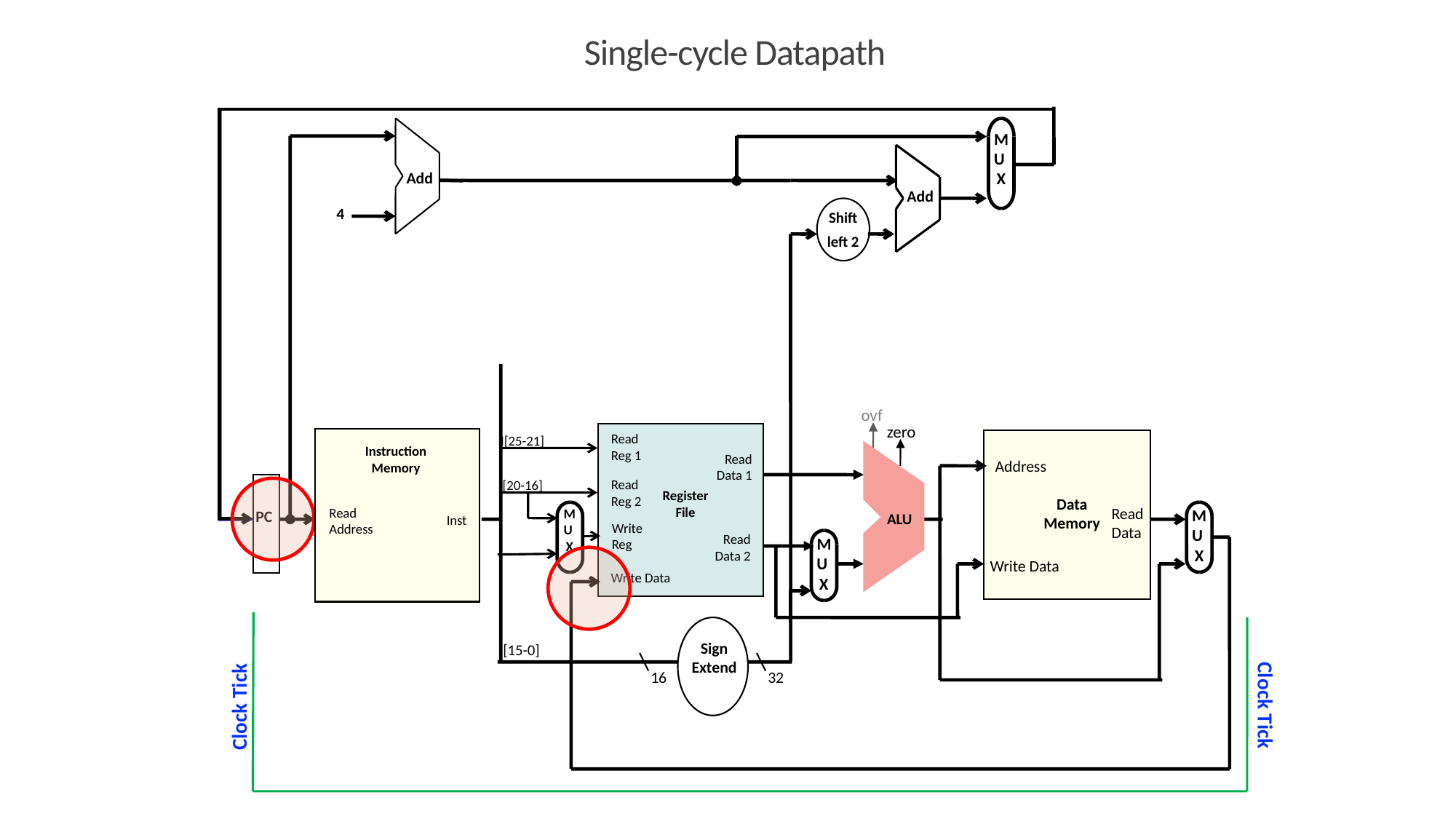

Single-cycle Datapath

 M
 U
 X

Add

Shift
left 2
Add
4

ovf
zero
I[25-21]

Read Reg 1
Read
 Data 1
Read Reg 2
Register
File
Write Reg
Read
 Data 2
Write Data

Instruction
Memory
Read
Address
Inst

Address
[20-16]

Data
Memory

Read Data
ALU
 M
 U
 X

 M
 U
 X

PC

 M
 U
 X

Write Data

[15-0]
Sign
Extend

16

32

Clock Tick
Clock Tick

21